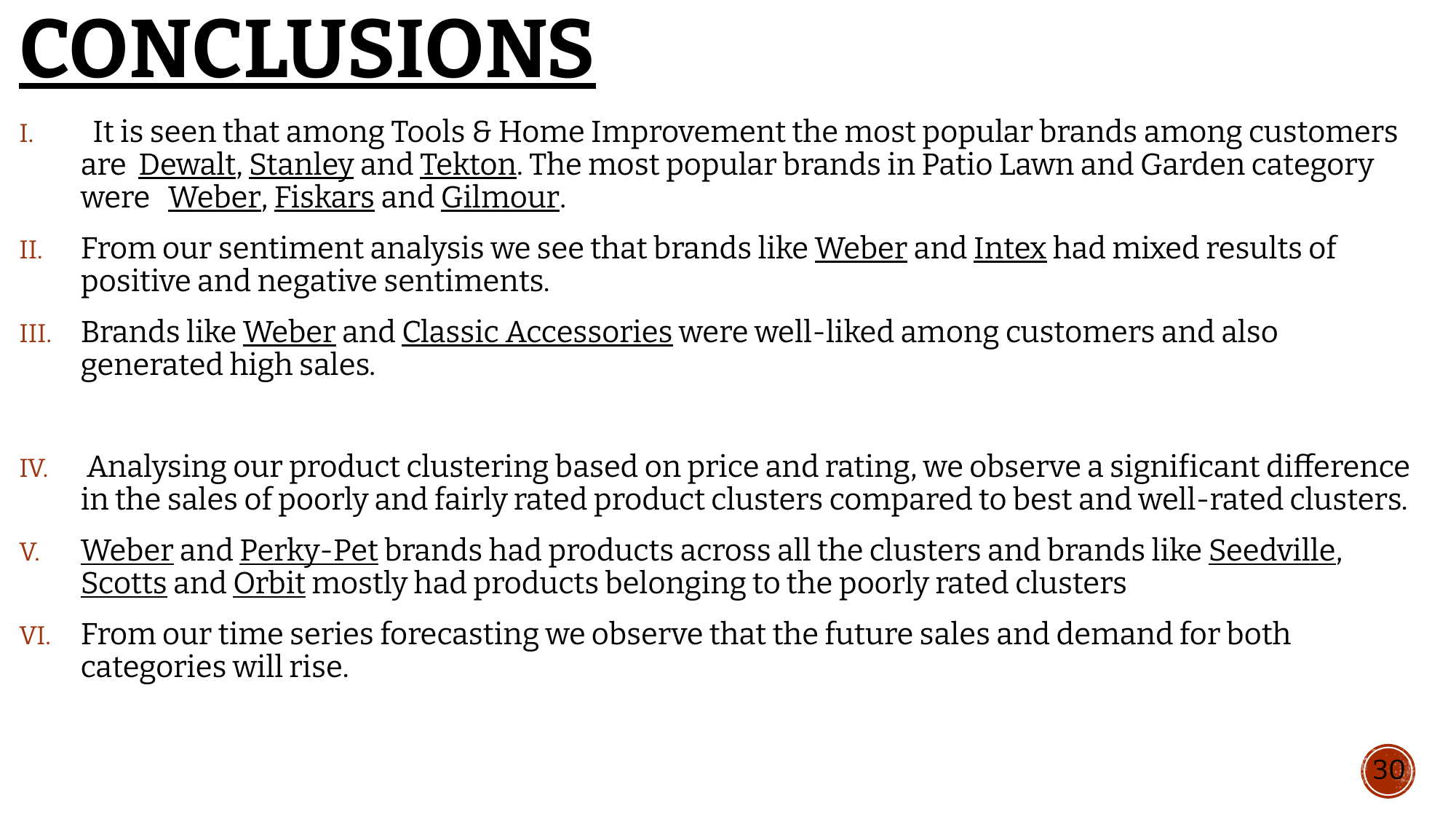

# CONCLUSIONS
  It is seen that among Tools & Home Improvement the most popular brands among customers are  Dewalt, Stanley and Tekton. The most popular brands in Patio Lawn and Garden category were   Weber, Fiskars and Gilmour.
From our sentiment analysis we see that brands like Weber and Intex had mixed results of positive and negative sentiments.
Brands like Weber and Classic Accessories were well-liked among customers and also generated high sales.

 Analysing our product clustering based on price and rating, we observe a significant difference in the sales of poorly and fairly rated product clusters compared to best and well-rated clusters.
Weber and Perky-Pet brands had products across all the clusters and brands like Seedville, Scotts and Orbit mostly had products belonging to the poorly rated clusters
From our time series forecasting we observe that the future sales and demand for both categories will rise.
30